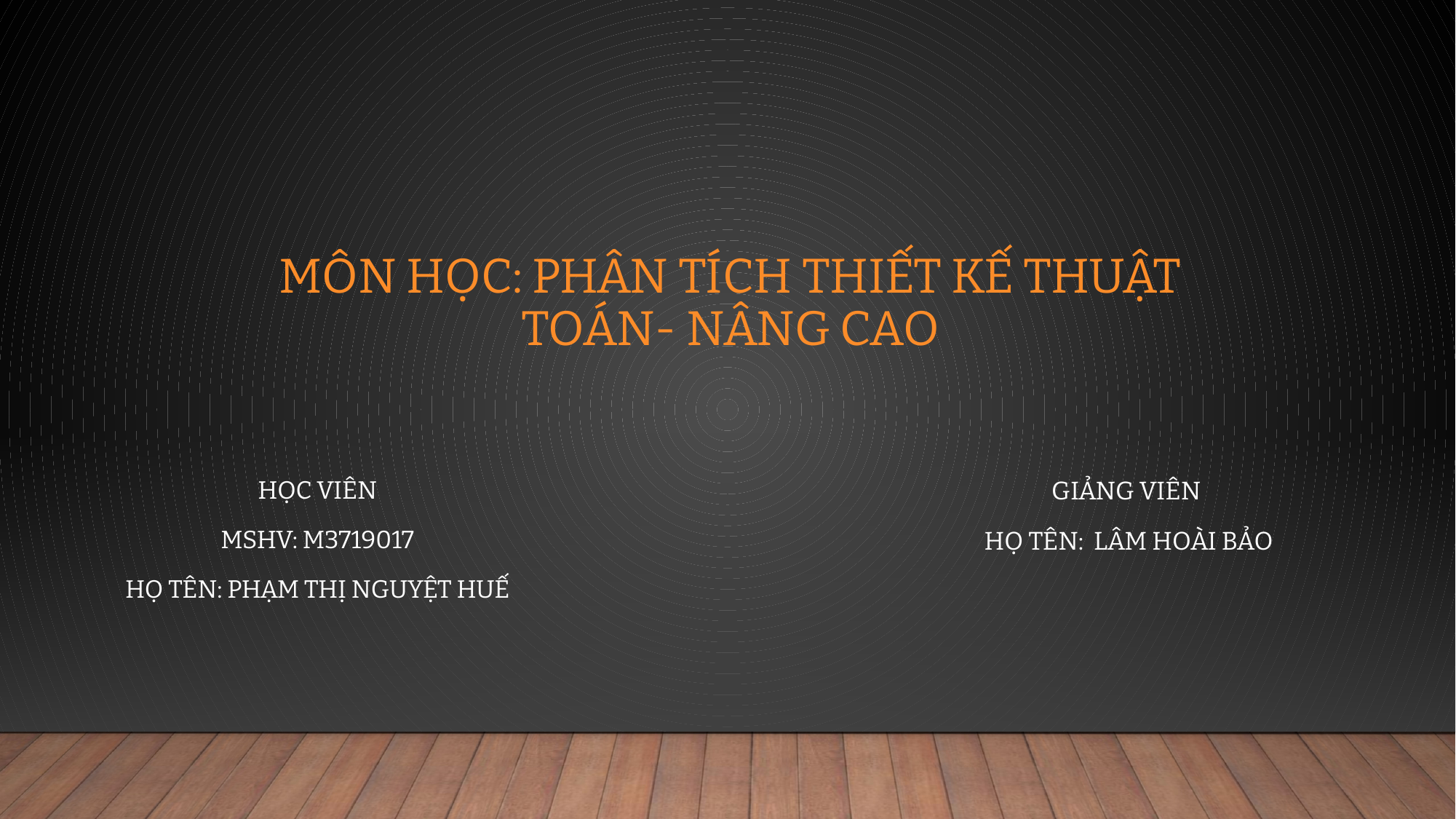

# Môn học: phân tích thiết kế thuật toán- nâng cao
Học viên
MShv: M3719017
Họ tên: phạm thị nguyệt huế
Giảng viên
Họ tên:  lâm hoài bảo